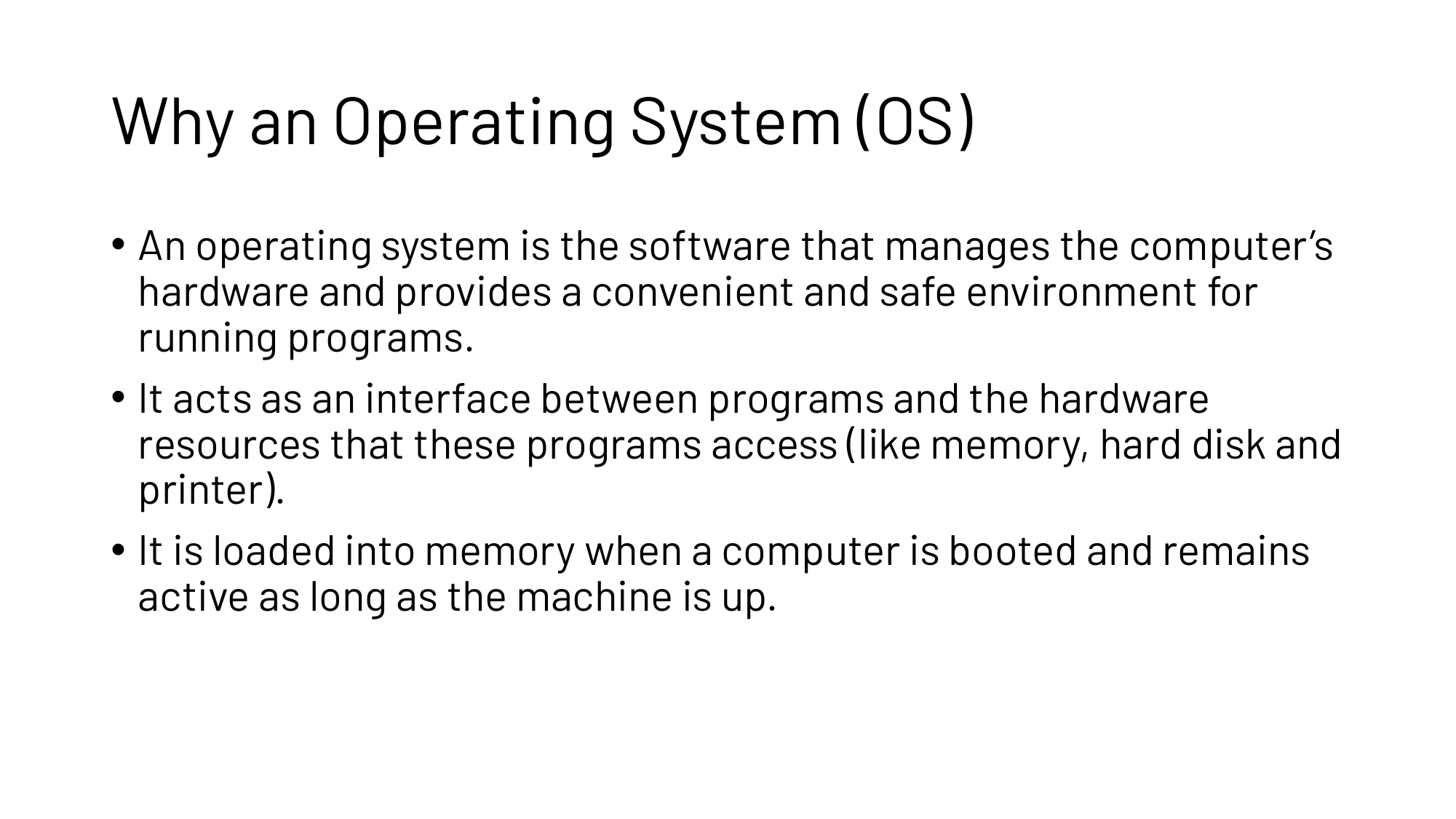

# Why an Operating System (OS)
An operating system is the software that manages the computer’s hardware and provides a convenient and safe environment for running programs.
It acts as an interface between programs and the hardware resources that these programs access (like memory, hard disk and printer).
It is loaded into memory when a computer is booted and remains active as long as the machine is up.